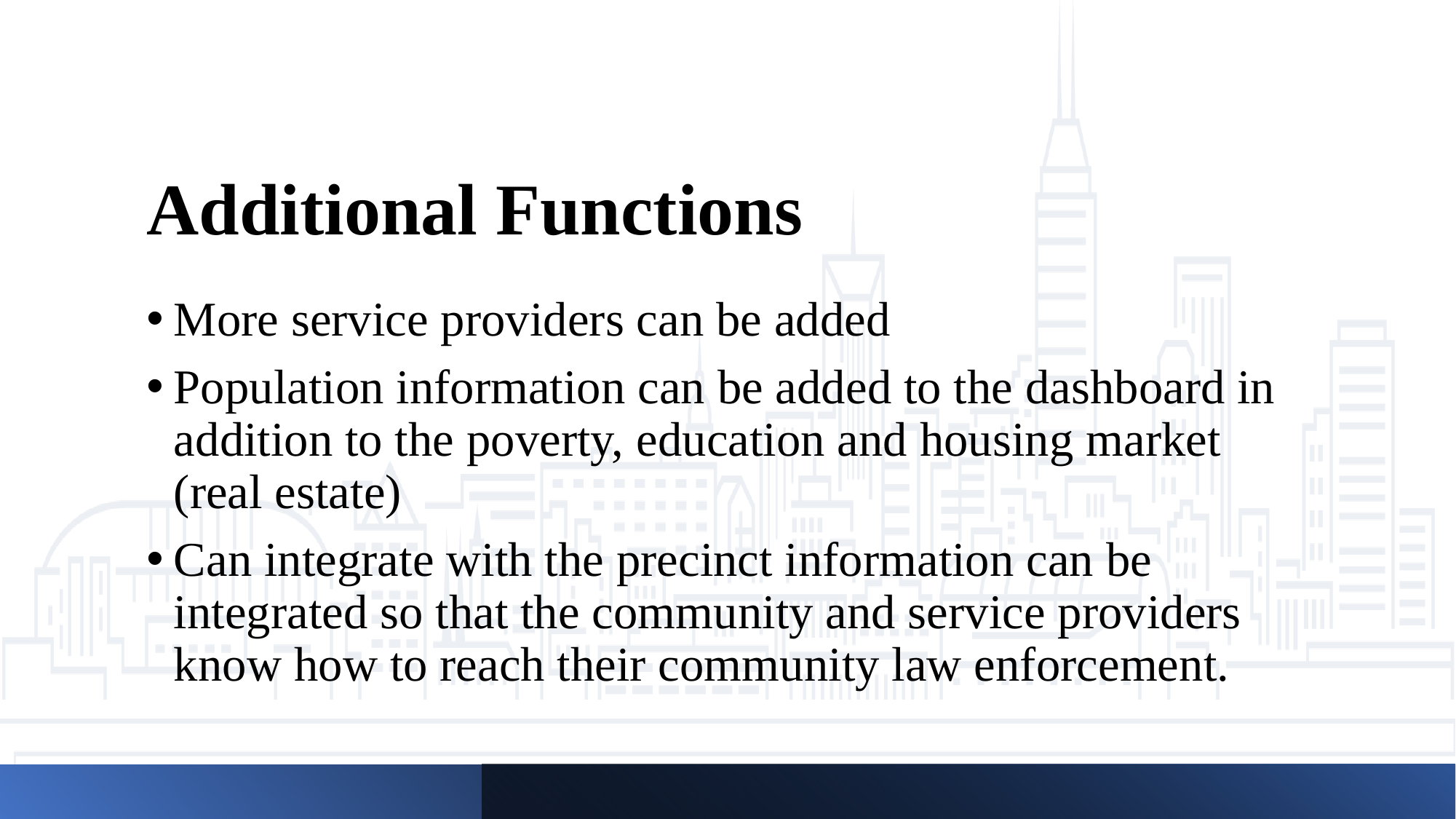

# Additional Functions
More service providers can be added
Population information can be added to the dashboard in addition to the poverty, education and housing market (real estate)
Can integrate with the precinct information can be integrated so that the community and service providers know how to reach their community law enforcement.